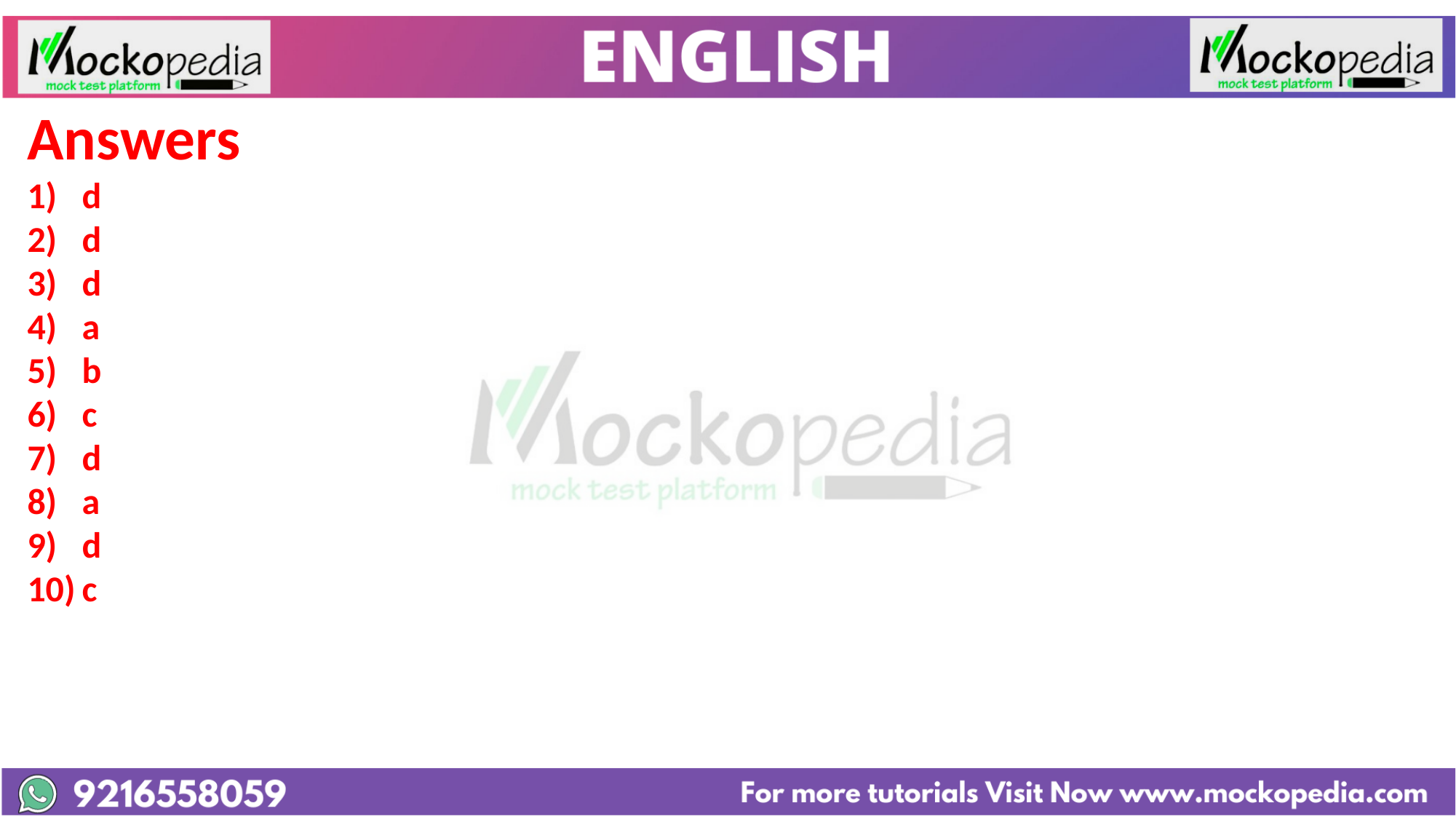

Answers
d
d
d
a
b
c
d
a
d
c